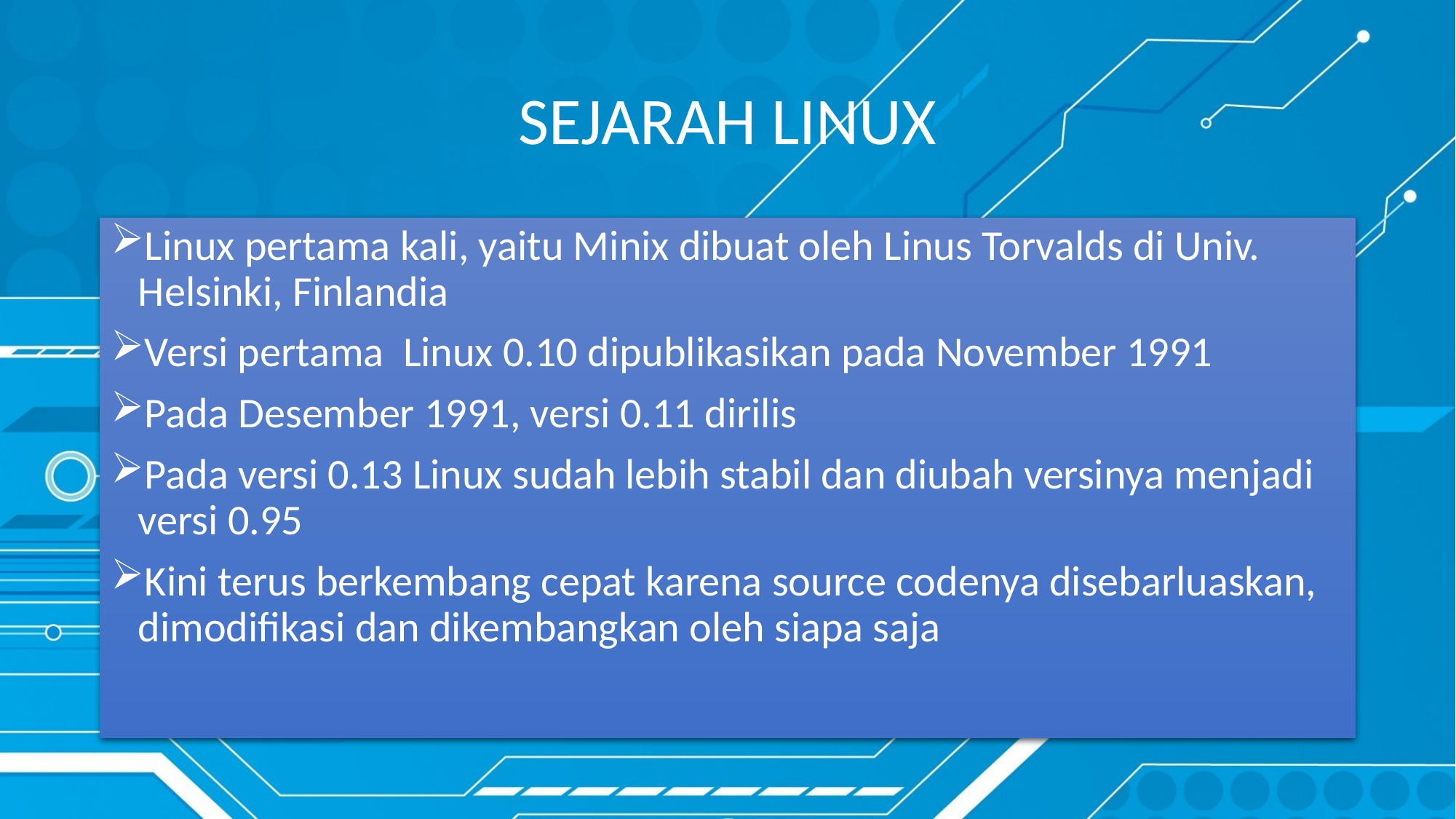

# SEJARAH LINUX
Linux pertama kali, yaitu Minix dibuat oleh Linus Torvalds di Univ. Helsinki, Finlandia
Versi pertama  Linux 0.10 dipublikasikan pada November 1991
Pada Desember 1991, versi 0.11 dirilis
Pada versi 0.13 Linux sudah lebih stabil dan diubah versinya menjadi versi 0.95
Kini terus berkembang cepat karena source codenya disebarluaskan, dimodifikasi dan dikembangkan oleh siapa saja